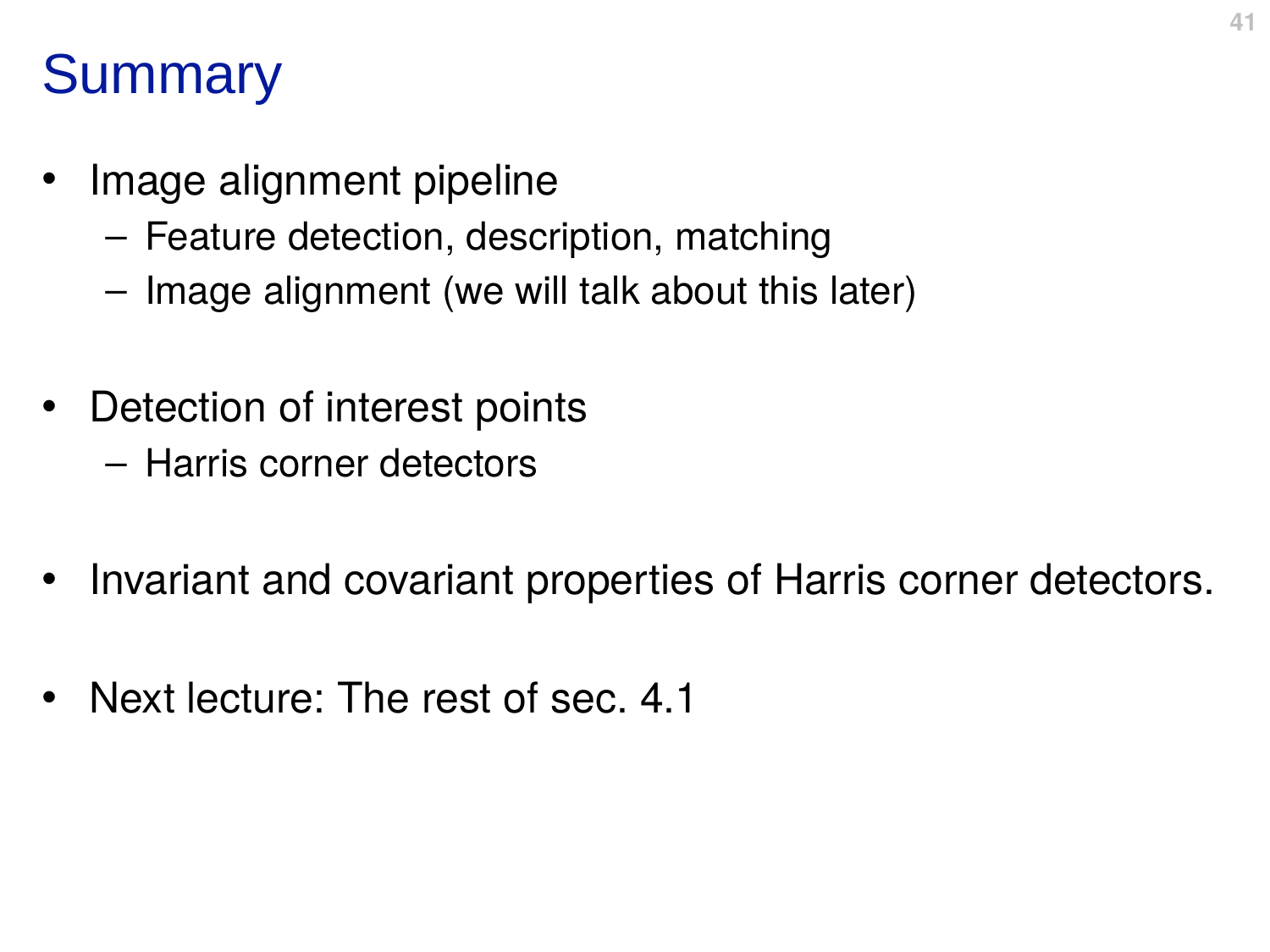

# Summary
Image alignment pipeline
Feature detection, description, matching
Image alignment (we will talk about this later)

Detection of interest points
Harris corner detectors

Invariant and covariant properties of Harris corner detectors.

Next lecture: The rest of sec. 4.1